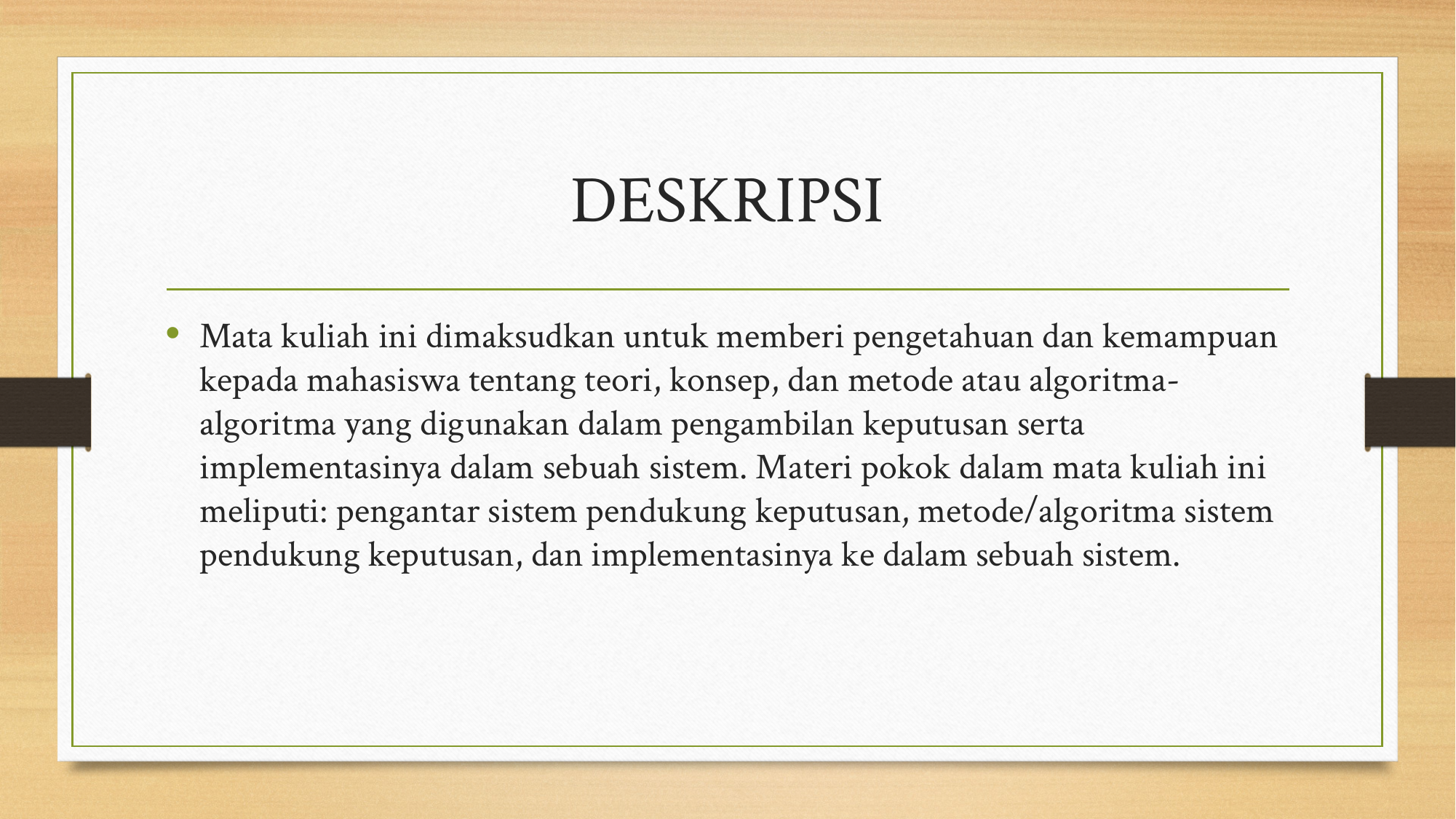

# DESKRIPSI
Mata kuliah ini dimaksudkan untuk memberi pengetahuan dan kemampuan kepada mahasiswa tentang teori, konsep, dan metode atau algoritma-algoritma yang digunakan dalam pengambilan keputusan serta implementasinya dalam sebuah sistem. Materi pokok dalam mata kuliah ini meliputi: pengantar sistem pendukung keputusan, metode/algoritma sistem pendukung keputusan, dan implementasinya ke dalam sebuah sistem.